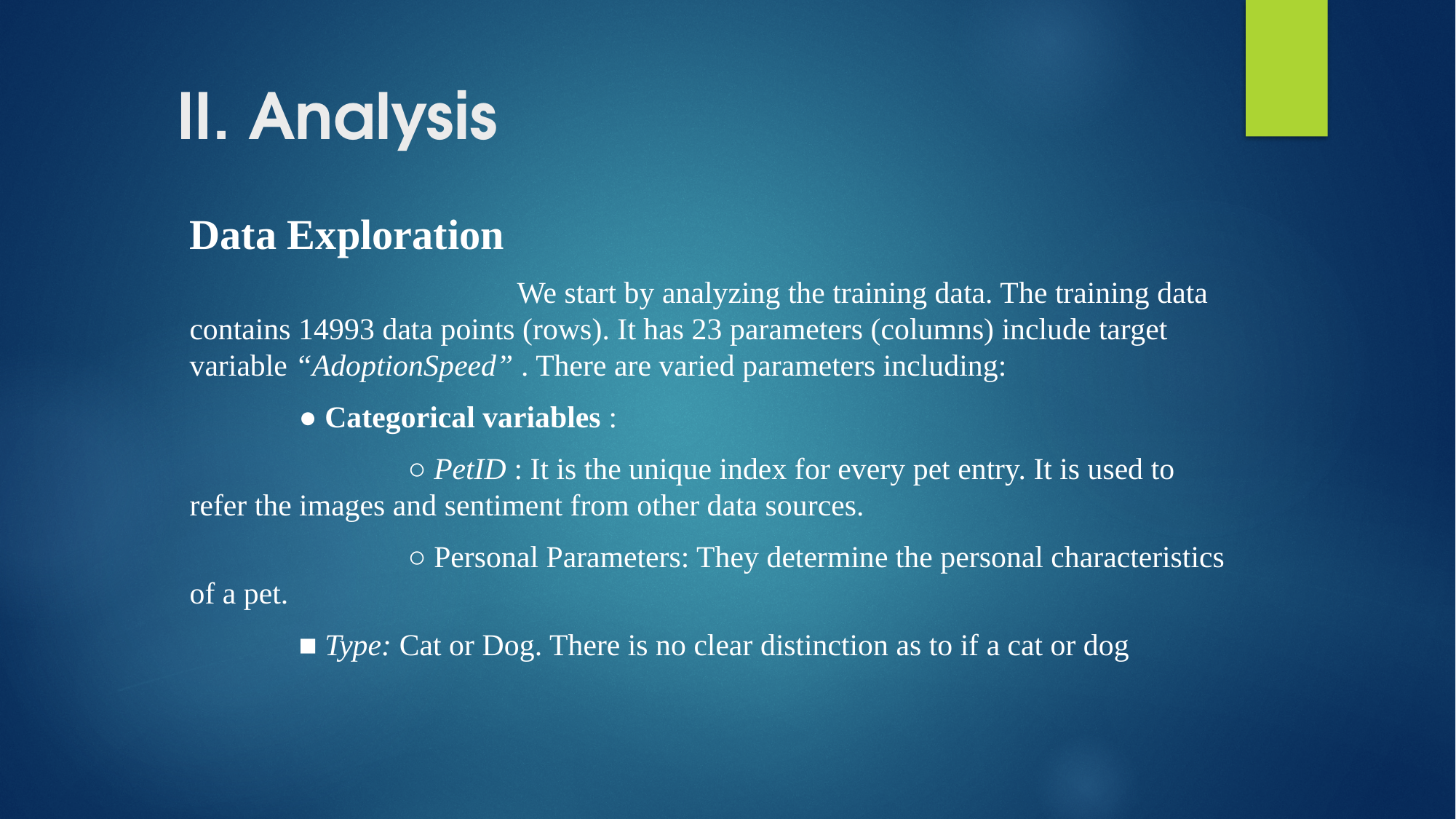

# II. Analysis
Data Exploration
			We start by analyzing the training data. The training data contains 14993 data points (rows). It has 23 parameters (columns) include target variable “AdoptionSpeed” . There are varied parameters including:
 	● Categorical variables :
		○ PetID : It is the unique index for every pet entry. It is used to refer the images and sentiment from other data sources.
		○ Personal Parameters: They determine the personal characteristics of a pet.
	■ Type: Cat or Dog. There is no clear distinction as to if a cat or dog